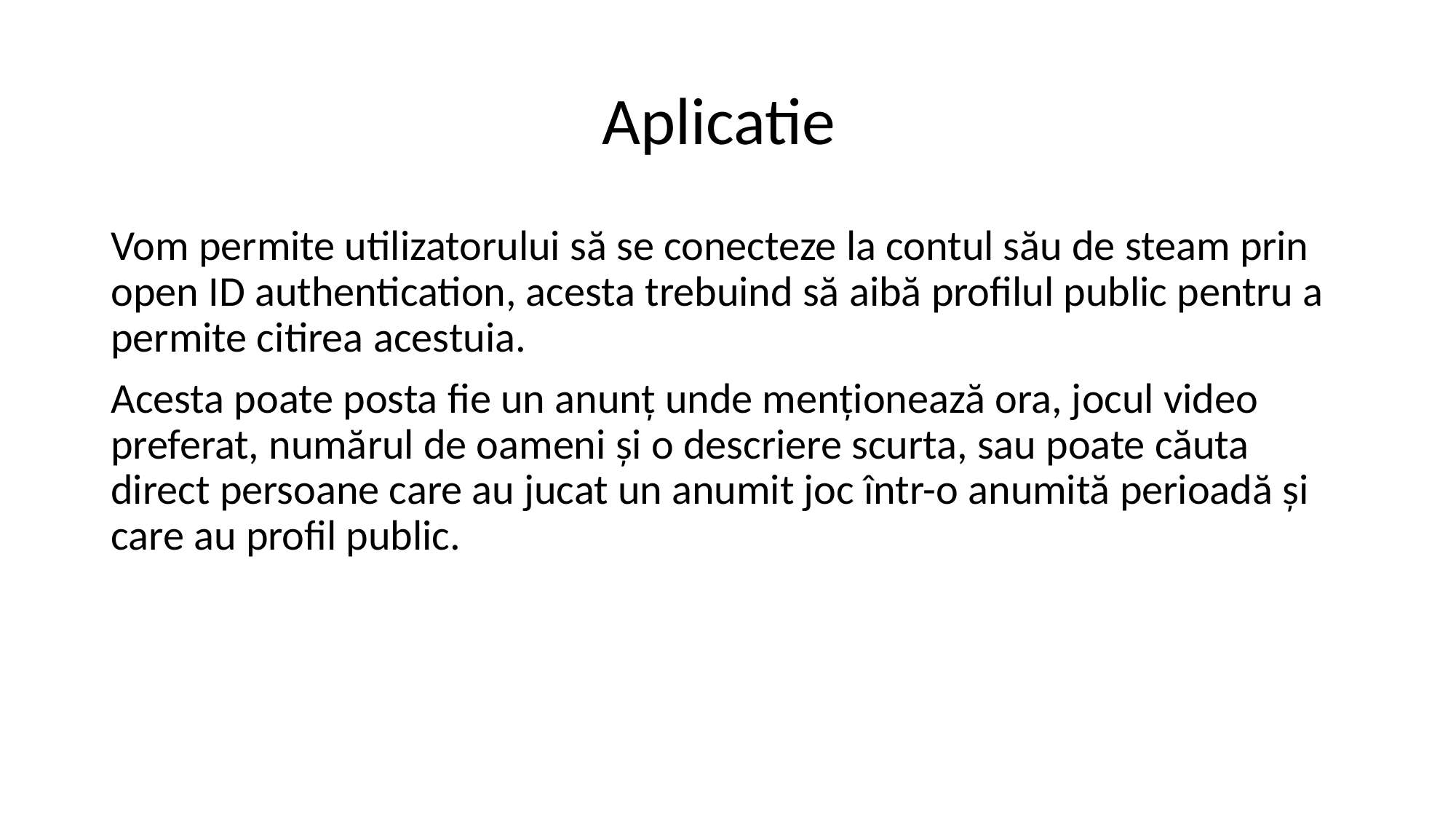

# Aplicatie
Vom permite utilizatorului să se conecteze la contul său de steam prin open ID authentication, acesta trebuind să aibă profilul public pentru a permite citirea acestuia.
Acesta poate posta fie un anunț unde menționează ora, jocul video preferat, numărul de oameni și o descriere scurta, sau poate căuta direct persoane care au jucat un anumit joc într-o anumită perioadă și care au profil public.